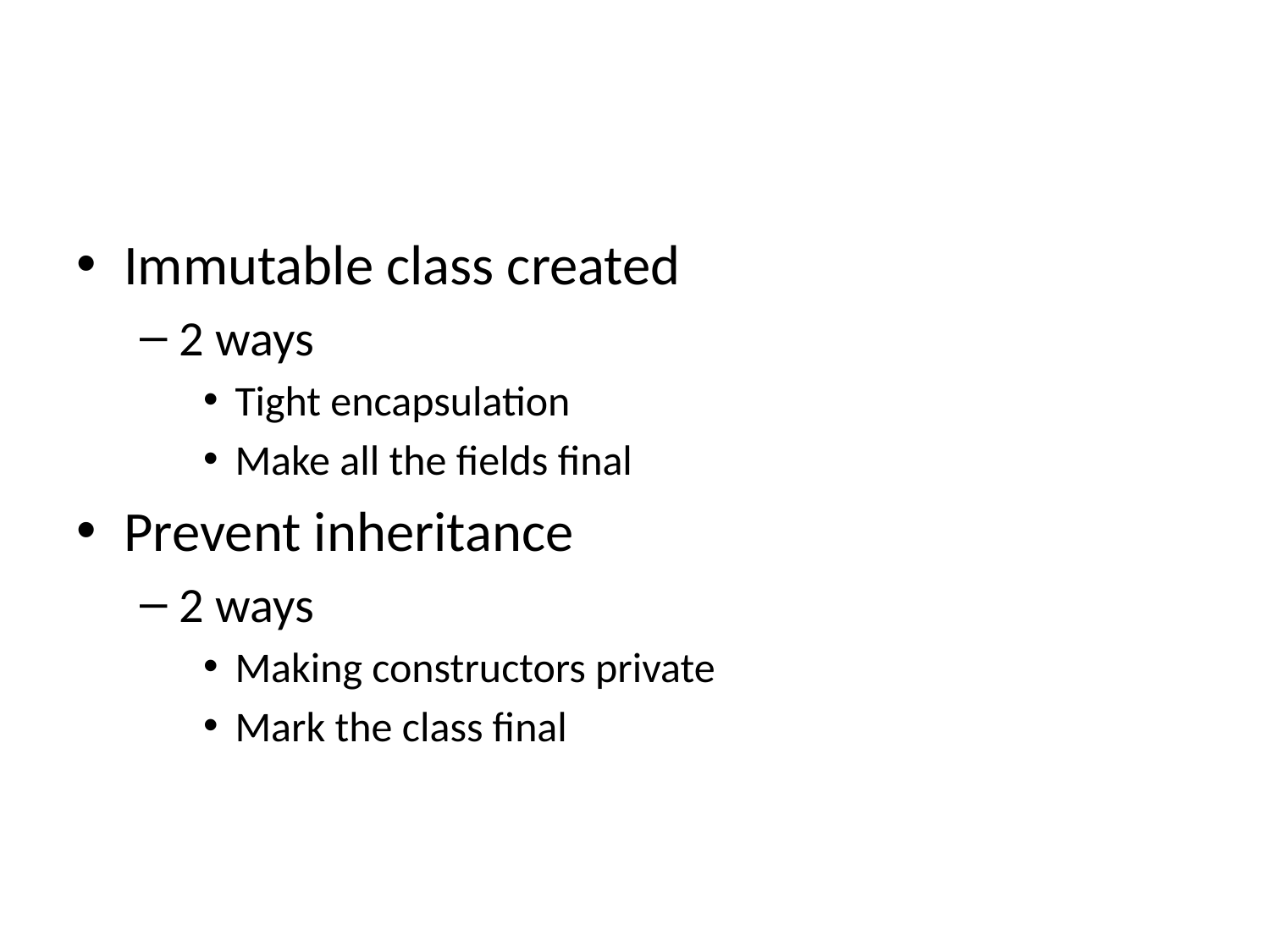

#
Immutable class created
2 ways
Tight encapsulation
Make all the fields final
Prevent inheritance
2 ways
Making constructors private
Mark the class final